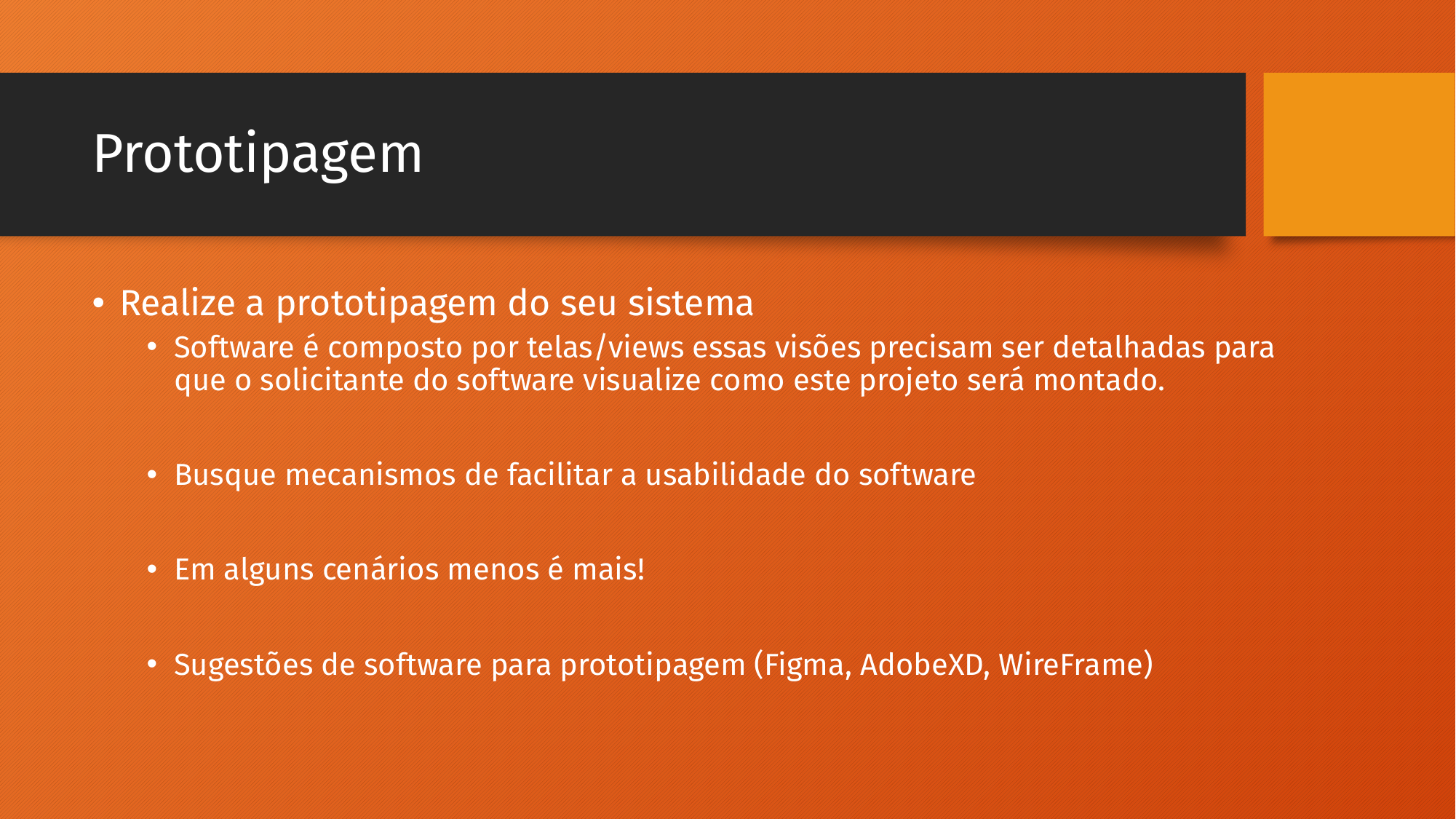

# Prototipagem
Realize a prototipagem do seu sistema
Software é composto por telas/views essas visões precisam ser detalhadas para que o solicitante do software visualize como este projeto será montado.

Busque mecanismos de facilitar a usabilidade do software

Em alguns cenários menos é mais!

Sugestões de software para prototipagem (Figma, AdobeXD, WireFrame)